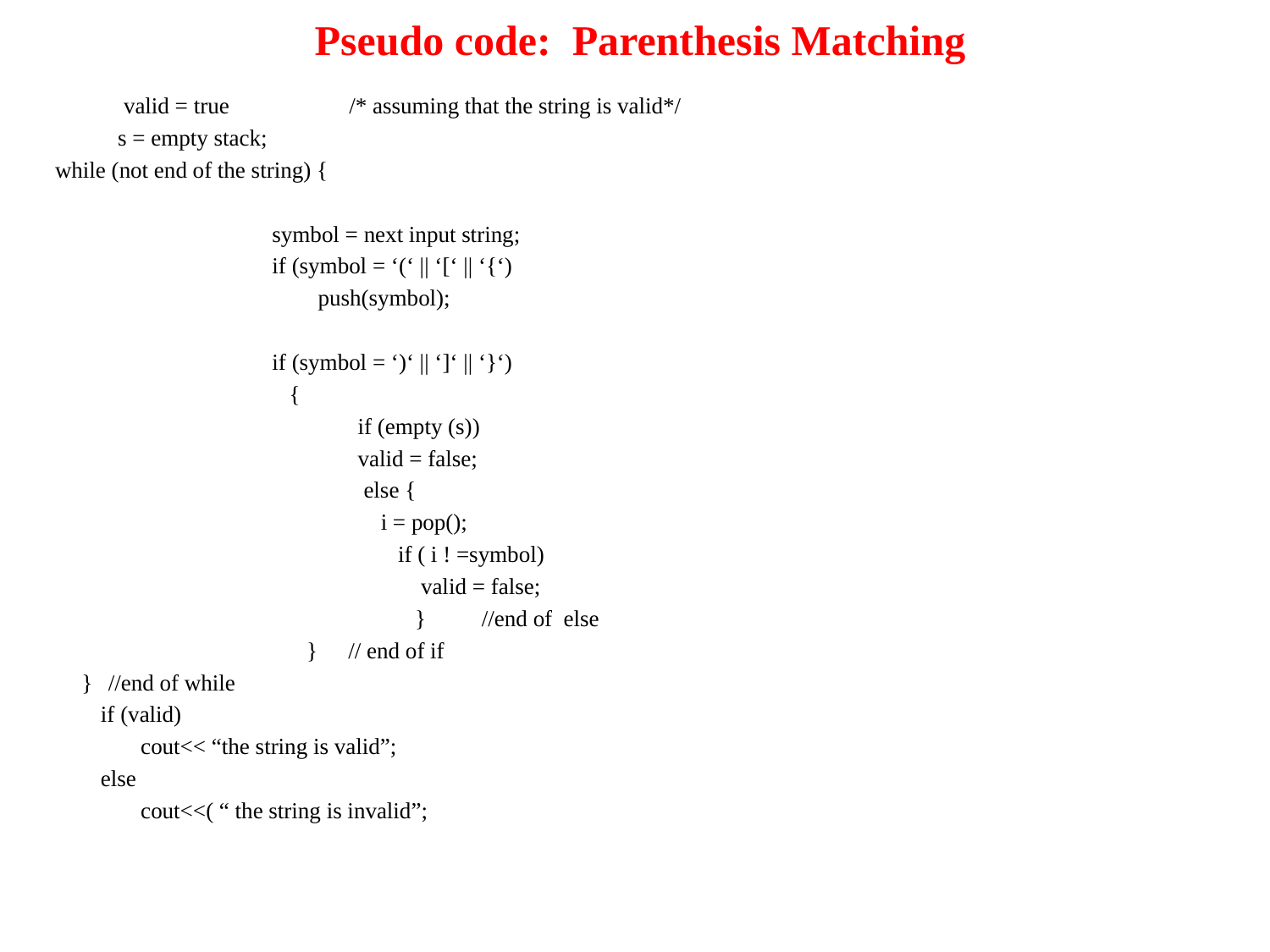

# Pseudo code:  Parenthesis Matching
            valid = true                     /* assuming that the string is valid*/
           s = empty stack;
while (not end of the string) {

                                      symbol = next input string;
                                      if (symbol = ‘(‘ || ‘[‘ || ‘{‘)
                                              push(symbol);

                                      if (symbol = ‘)‘ || ‘]‘ || ‘}‘)
                                         {
                                                     if (empty (s))
                                                     valid = false;
                                                      else {
                                                         i = pop();
                                                            if ( i ! =symbol)
                                                                valid = false;
                                                               } 		//end of  else
                                            }		// end of if
		}		//end of while
        if (valid)
               cout<< “the string is valid”;
        else
               cout<<( “ the string is invalid”;